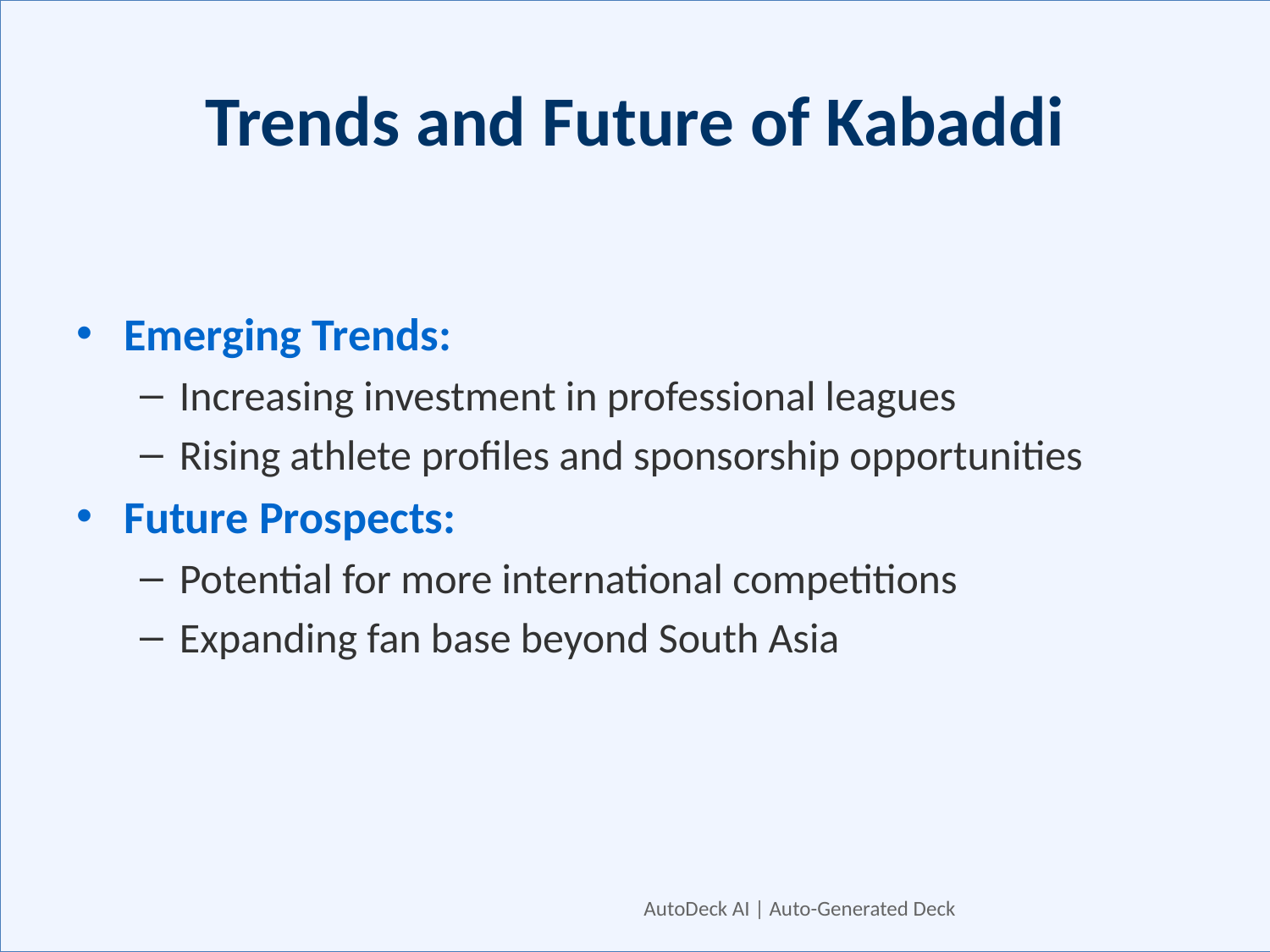

# Trends and Future of Kabaddi

Emerging Trends:
Increasing investment in professional leagues
Rising athlete profiles and sponsorship opportunities
Future Prospects:
Potential for more international competitions
Expanding fan base beyond South Asia

AutoDeck AI | Auto-Generated Deck